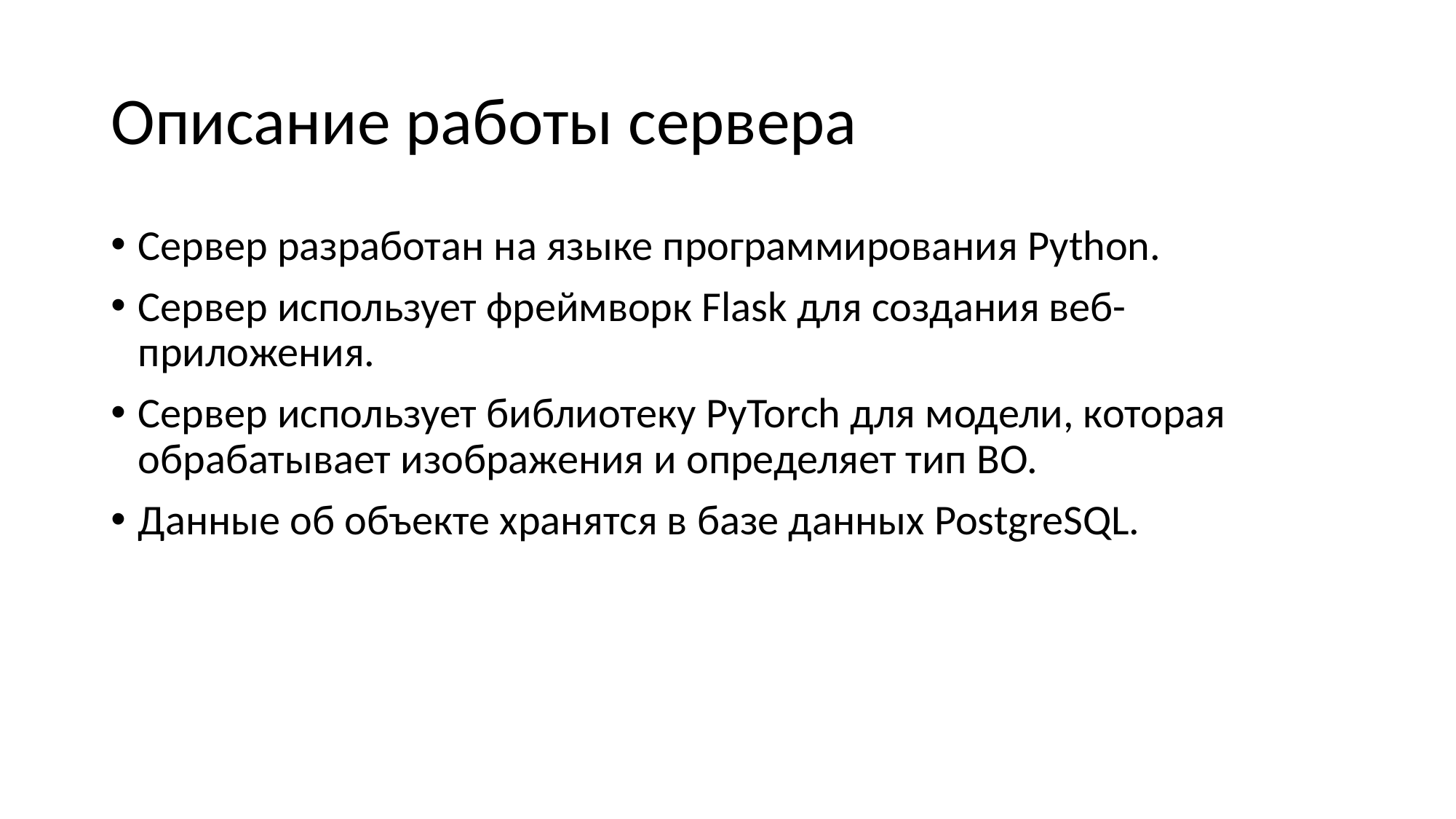

# Описание работы сервера
Сервер разработан на языке программирования Python.
Сервер использует фреймворк Flask для создания веб-приложения.
Сервер использует библиотеку PyTorch для модели, которая обрабатывает изображения и определяет тип ВО.
Данные об объекте хранятся в базе данных PostgreSQL.